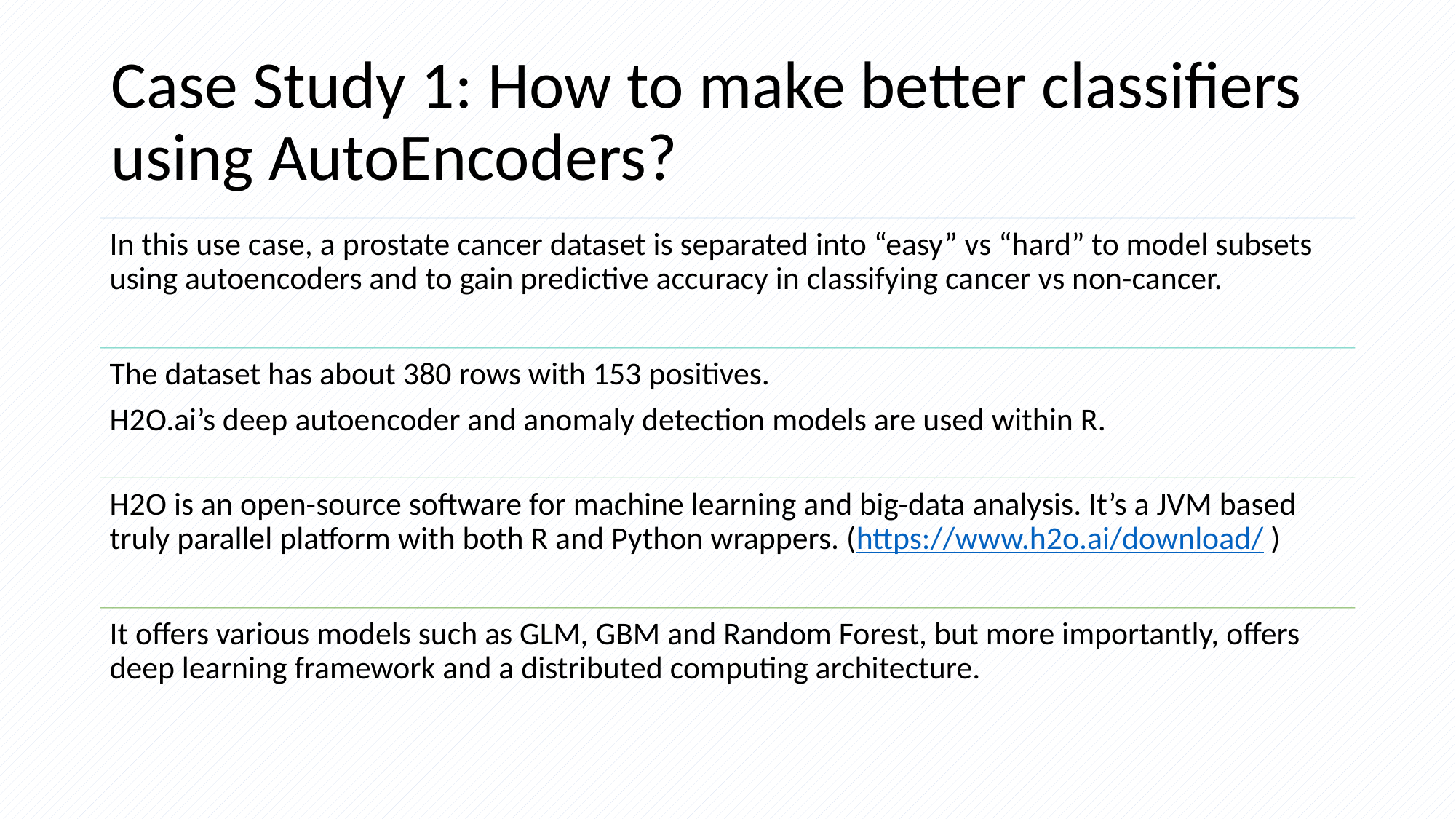

# Case Study 1: How to make better classifiers using AutoEncoders?
In this use case, a prostate cancer dataset is separated into “easy” vs “hard” to model subsets using autoencoders and to gain predictive accuracy in classifying cancer vs non-cancer.
The dataset has about 380 rows with 153 positives.
H2O.ai’s deep autoencoder and anomaly detection models are used within R.
H2O is an open-source software for machine learning and big-data analysis. It’s a JVM based truly parallel platform with both R and Python wrappers. (https://www.h2o.ai/download/ )
It offers various models such as GLM, GBM and Random Forest, but more importantly, offers deep learning framework and a distributed computing architecture.